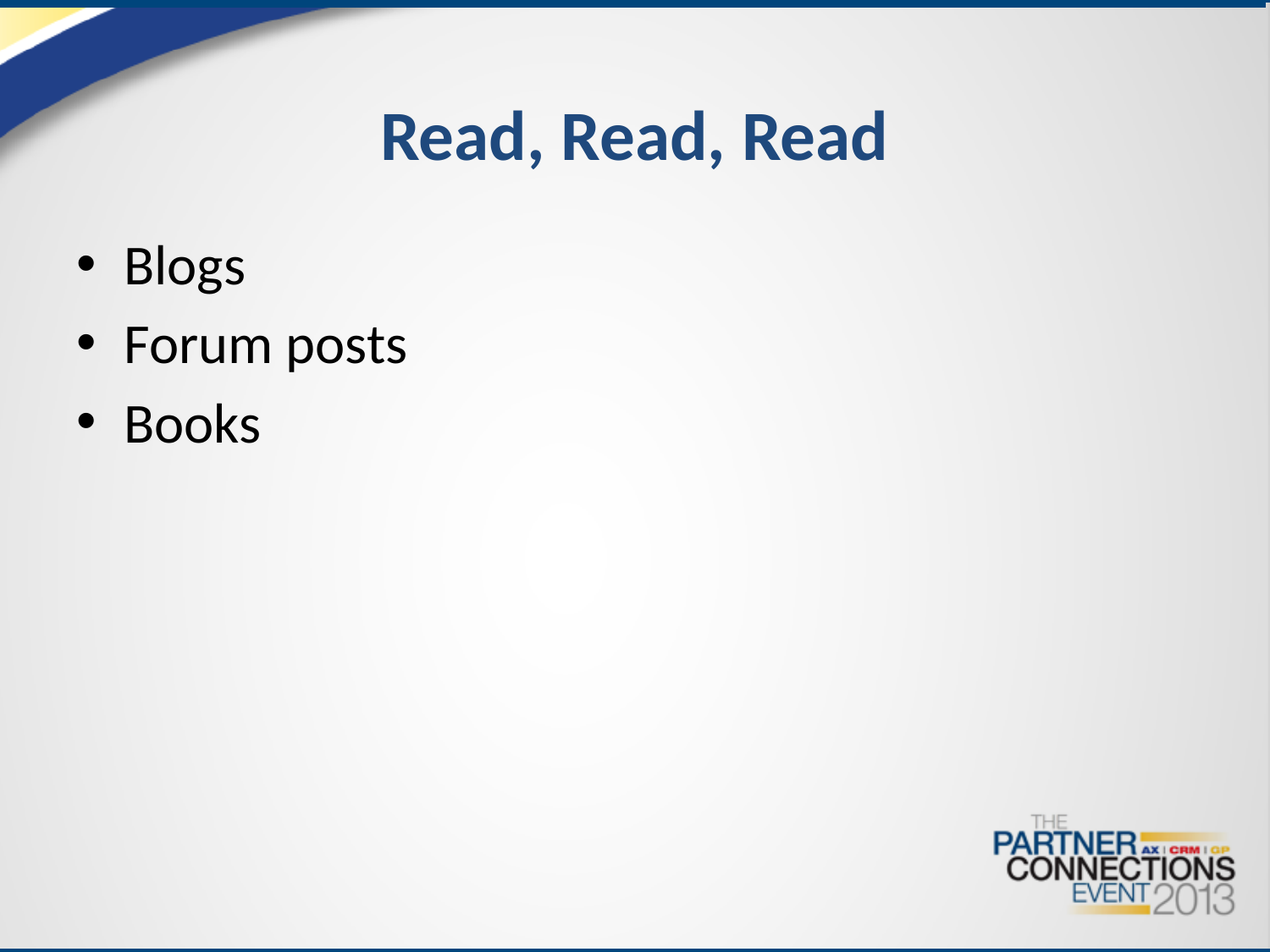

# Read, Read, Read
Blogs
Forum posts
Books